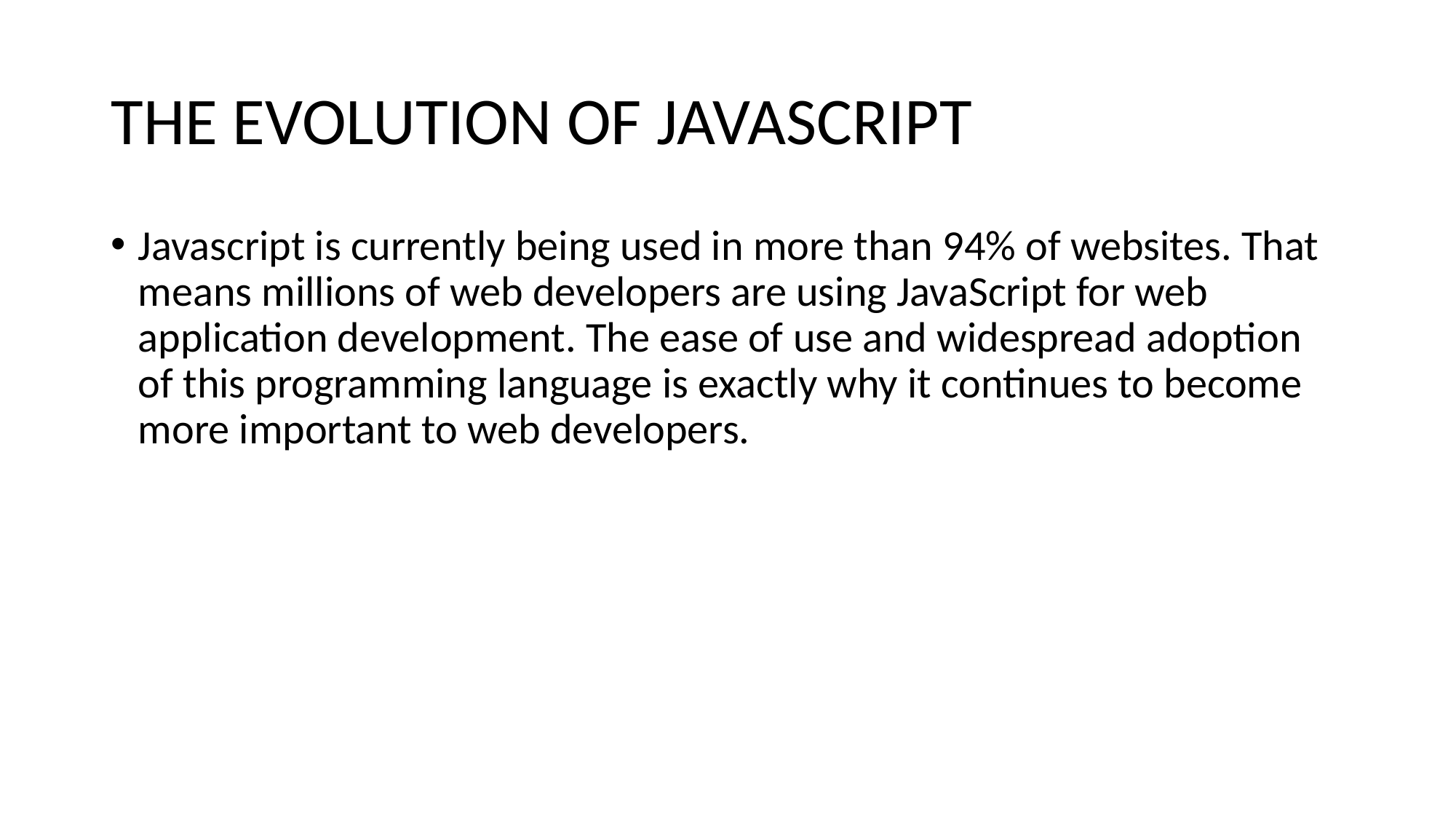

# THE EVOLUTION OF JAVASCRIPT
Javascript is currently being used in more than 94% of websites. That means millions of web developers are using JavaScript for web application development. The ease of use and widespread adoption of this programming language is exactly why it continues to become more important to web developers.